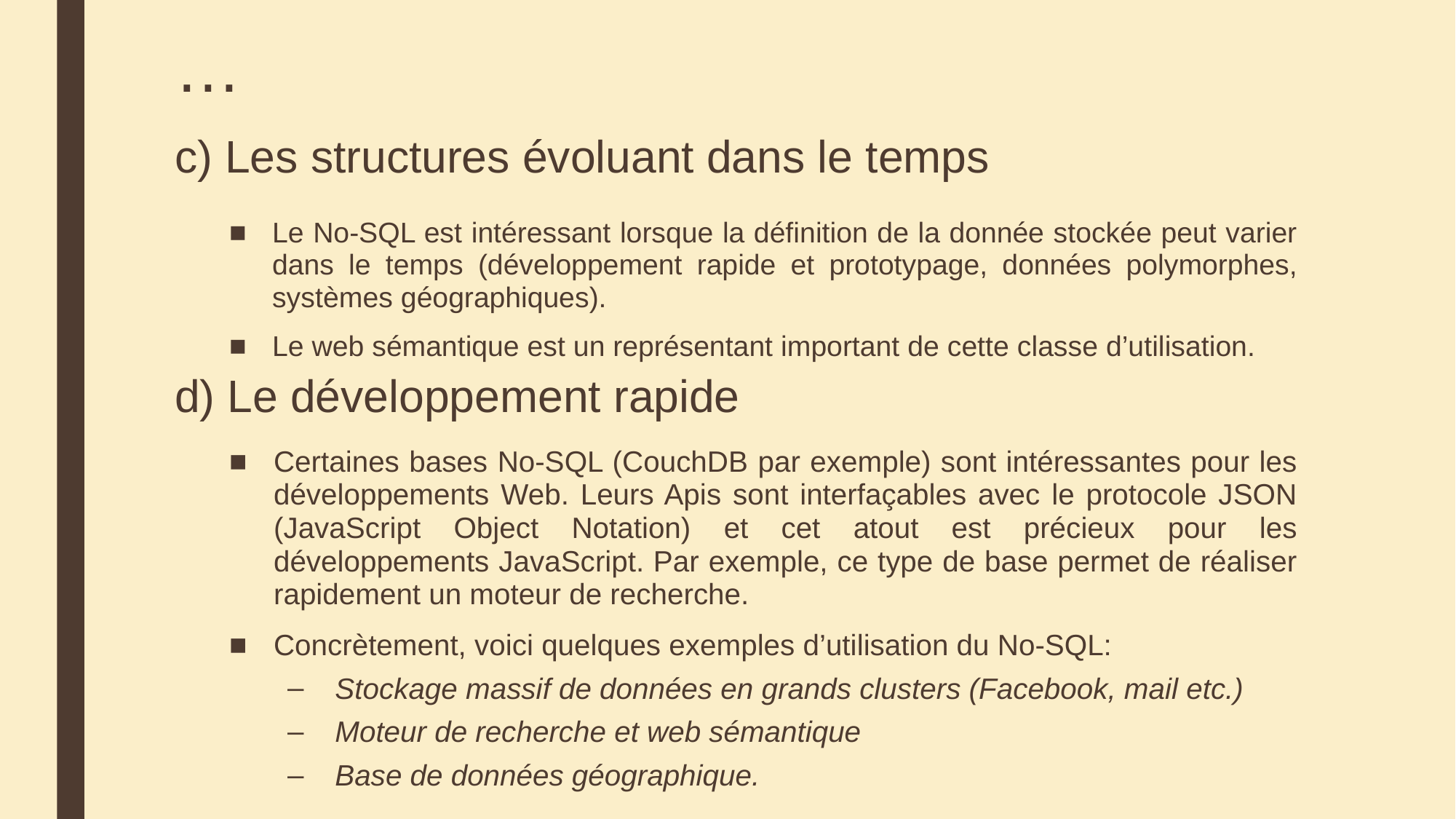

# …
c) Les structures évoluant dans le temps
Le No-SQL est intéressant lorsque la définition de la donnée stockée peut varier dans le temps (développement rapide et prototypage, données polymorphes, systèmes géographiques).
Le web sémantique est un représentant important de cette classe d’utilisation.
d) Le développement rapide
Certaines bases No-SQL (CouchDB par exemple) sont intéressantes pour les développements Web. Leurs Apis sont interfaçables avec le protocole JSON (JavaScript Object Notation) et cet atout est précieux pour les développements JavaScript. Par exemple, ce type de base permet de réaliser rapidement un moteur de recherche.
Concrètement, voici quelques exemples d’utilisation du No-SQL:
Stockage massif de données en grands clusters (Facebook, mail etc.)
Moteur de recherche et web sémantique
Base de données géographique.